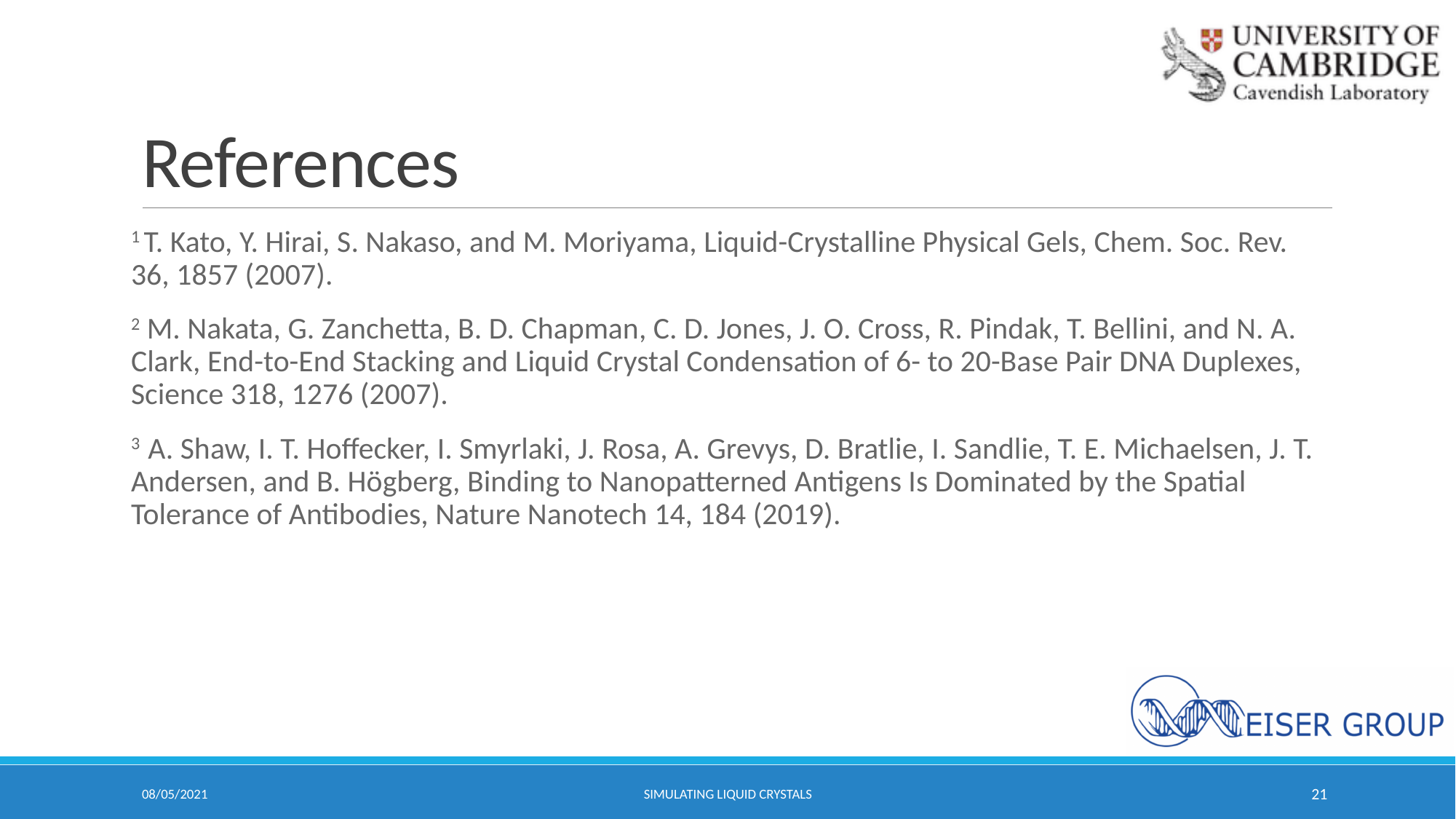

# References
1 T. Kato, Y. Hirai, S. Nakaso, and M. Moriyama, Liquid-Crystalline Physical Gels, Chem. Soc. Rev. 36, 1857 (2007).
2 M. Nakata, G. Zanchetta, B. D. Chapman, C. D. Jones, J. O. Cross, R. Pindak, T. Bellini, and N. A. Clark, End-to-End Stacking and Liquid Crystal Condensation of 6- to 20-Base Pair DNA Duplexes, Science 318, 1276 (2007).
3  A. Shaw, I. T. Hoffecker, I. Smyrlaki, J. Rosa, A. Grevys, D. Bratlie, I. Sandlie, T. E. Michaelsen, J. T. Andersen, and B. Högberg, Binding to Nanopatterned Antigens Is Dominated by the Spatial Tolerance of Antibodies, Nature Nanotech 14, 184 (2019).

08/05/2021
Simulating Liquid Crystals
21